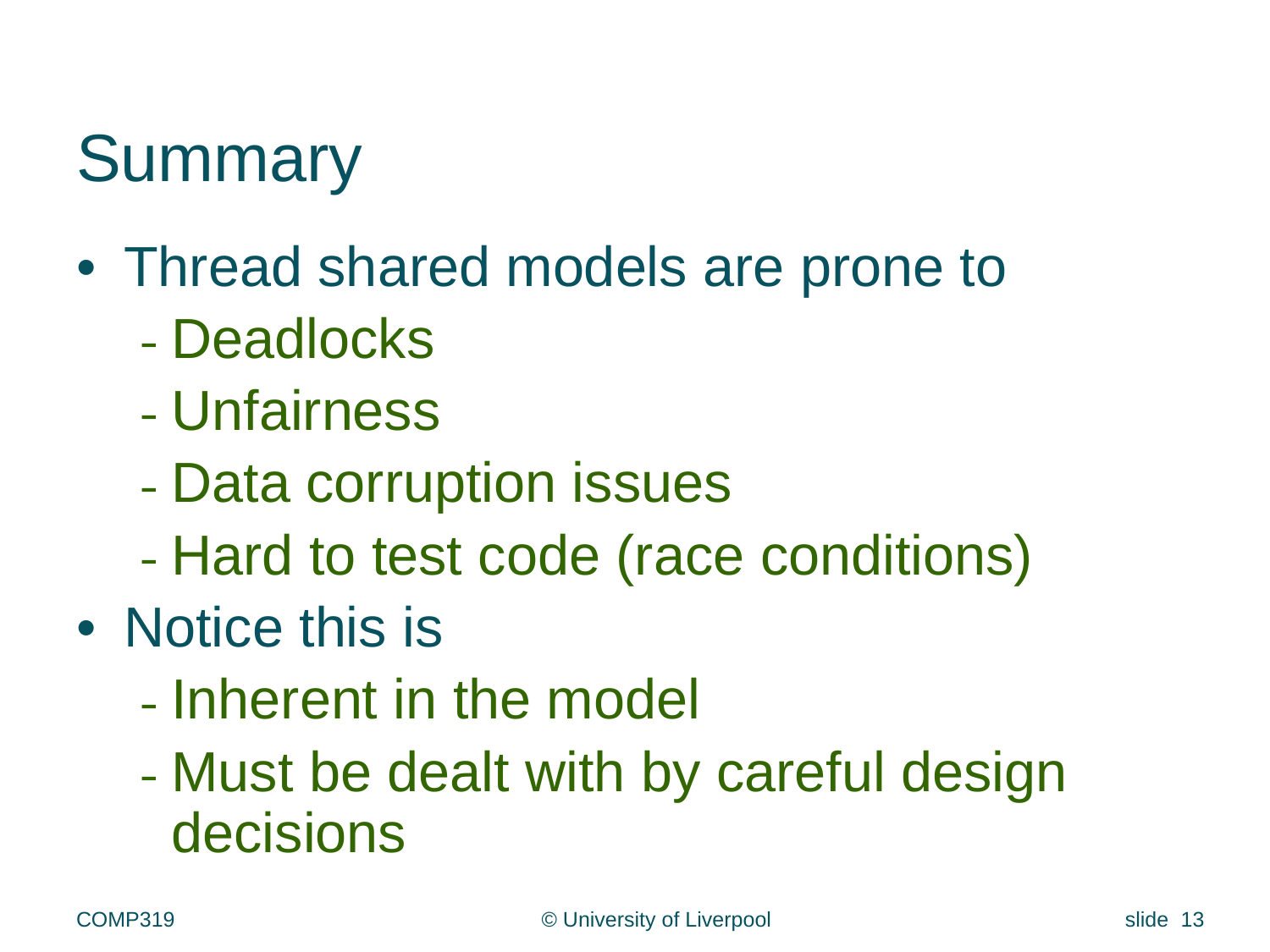

# Summary
Thread shared models are prone to
Deadlocks
Unfairness
Data corruption issues
Hard to test code (race conditions)
Notice this is
Inherent in the model
Must be dealt with by careful design decisions
COMP319
© University of Liverpool
slide  13